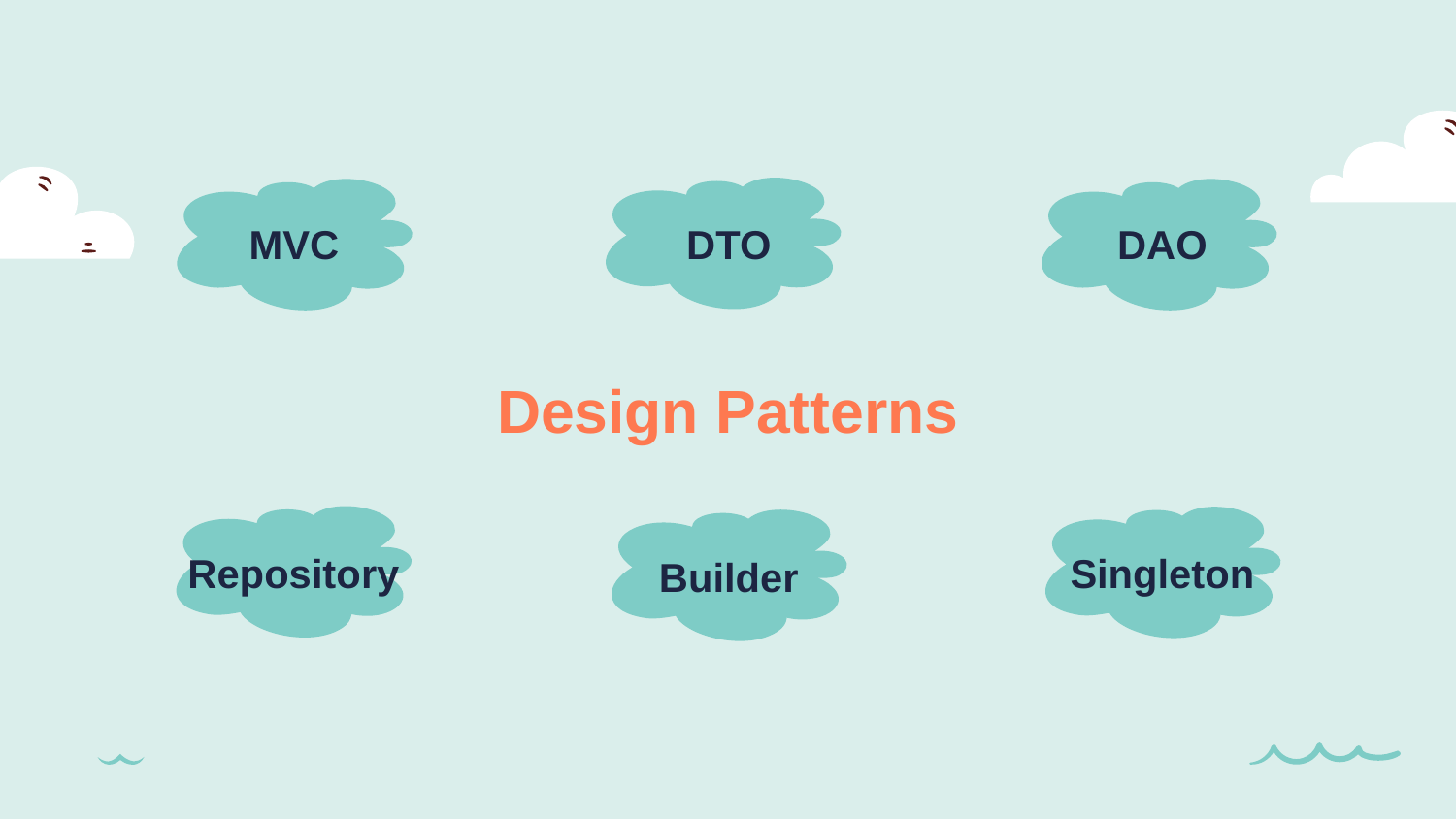

MVC
DTO
DAO
# Design Patterns

Repository
Singleton
Builder